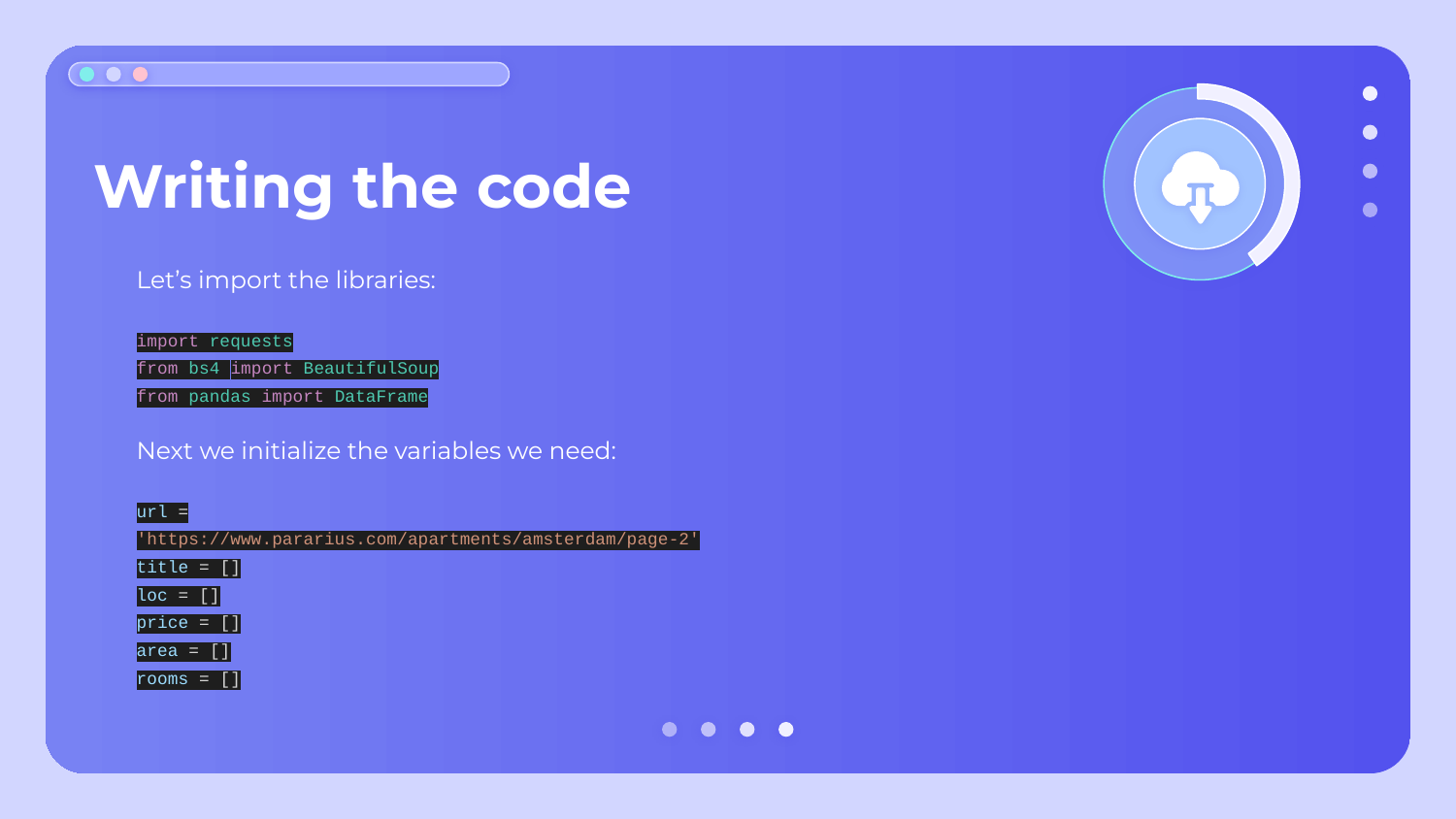

# Writing the code

Let’s import the libraries:

import requests
from bs4 import BeautifulSoup
from pandas import DataFrame

Next we initialize the variables we need:

url = 'https://www.pararius.com/apartments/amsterdam/page-2'
title = []
loc = []
price = []
area = []
rooms = []